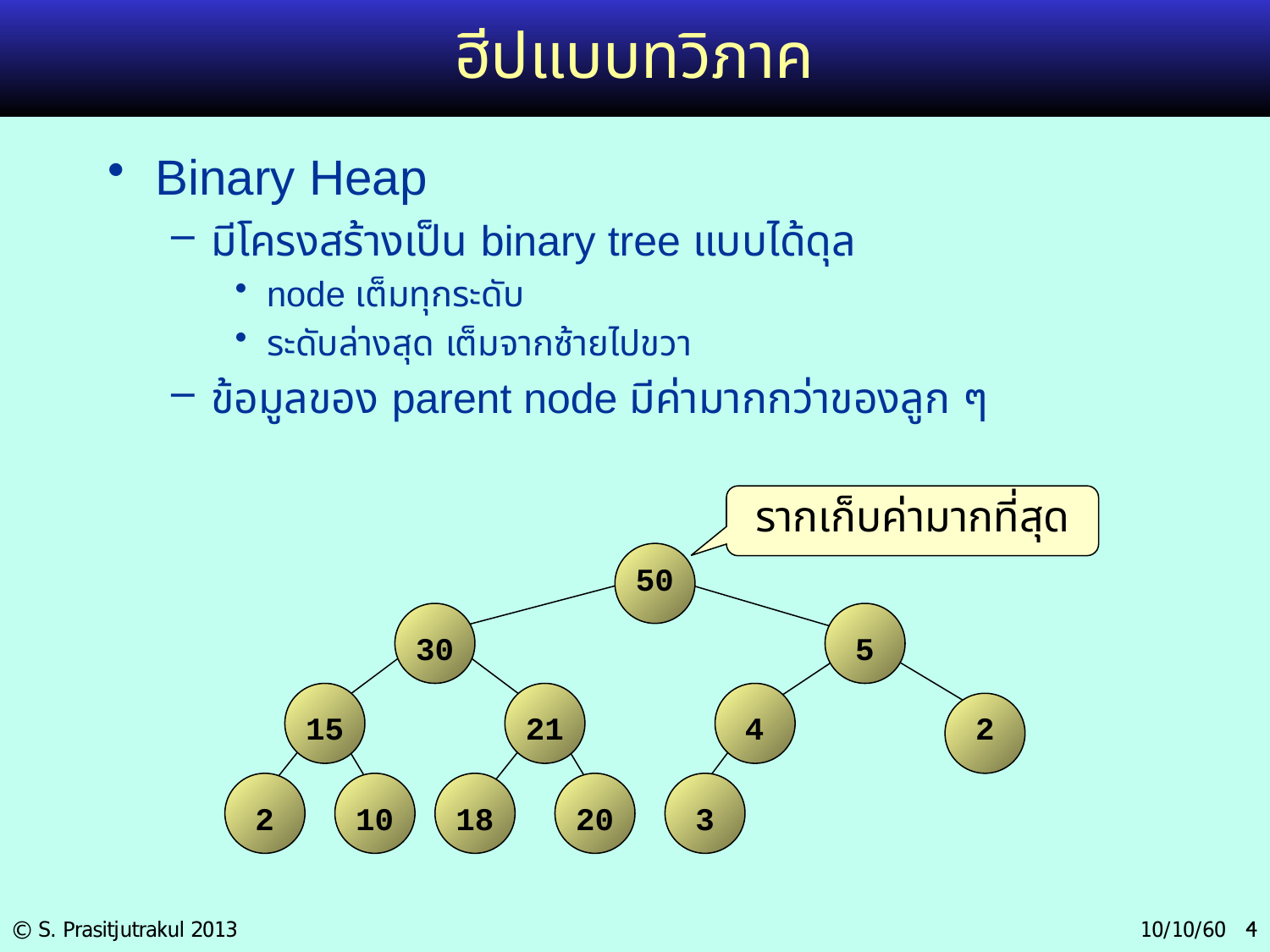

# ฮีปแบบทวิภาค
Binary Heap
มีโครงสร้างเป็น binary tree แบบได้ดุล
node เต็มทุกระดับ
ระดับล่างสุด เต็มจากซ้ายไปขวา
ข้อมูลของ parent node มีค่ามากกว่าของลูก ๆ
รากเก็บค่ามากที่สุด

50
30
5
15
21
4
2
2
10
18
20
3